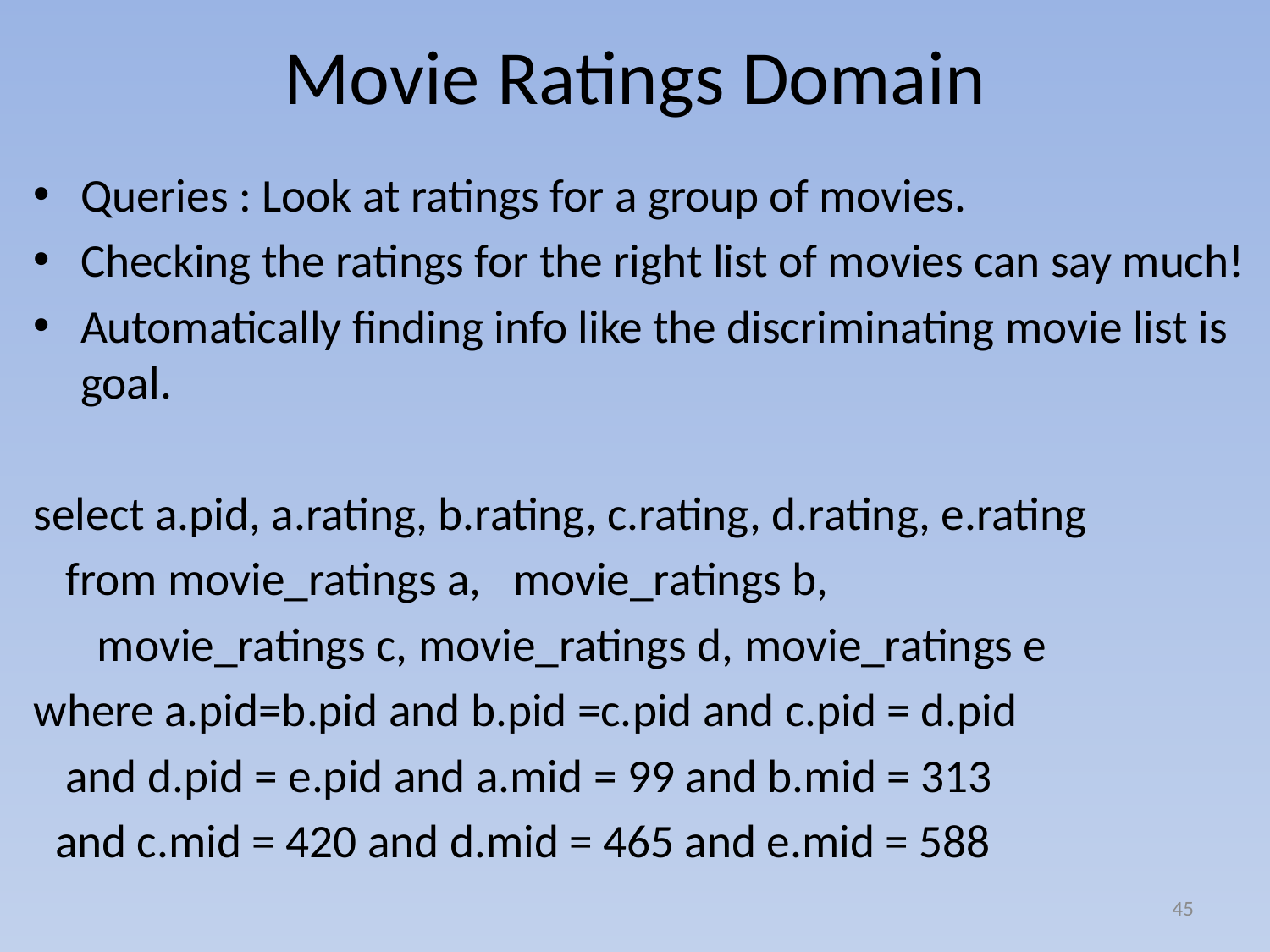

# Movie Ratings Domain
Queries : Look at ratings for a group of movies.
Checking the ratings for the right list of movies can say much!
Automatically finding info like the discriminating movie list is goal.

select a.pid, a.rating, b.rating, c.rating, d.rating, e.rating
   from movie_ratings a,   movie_ratings b,
      movie_ratings c, movie_ratings d, movie_ratings e
where a.pid=b.pid and b.pid =c.pid and c.pid = d.pid
   and d.pid = e.pid and a.mid = 99 and b.mid = 313
  and c.mid = 420 and d.mid = 465 and e.mid = 588

45